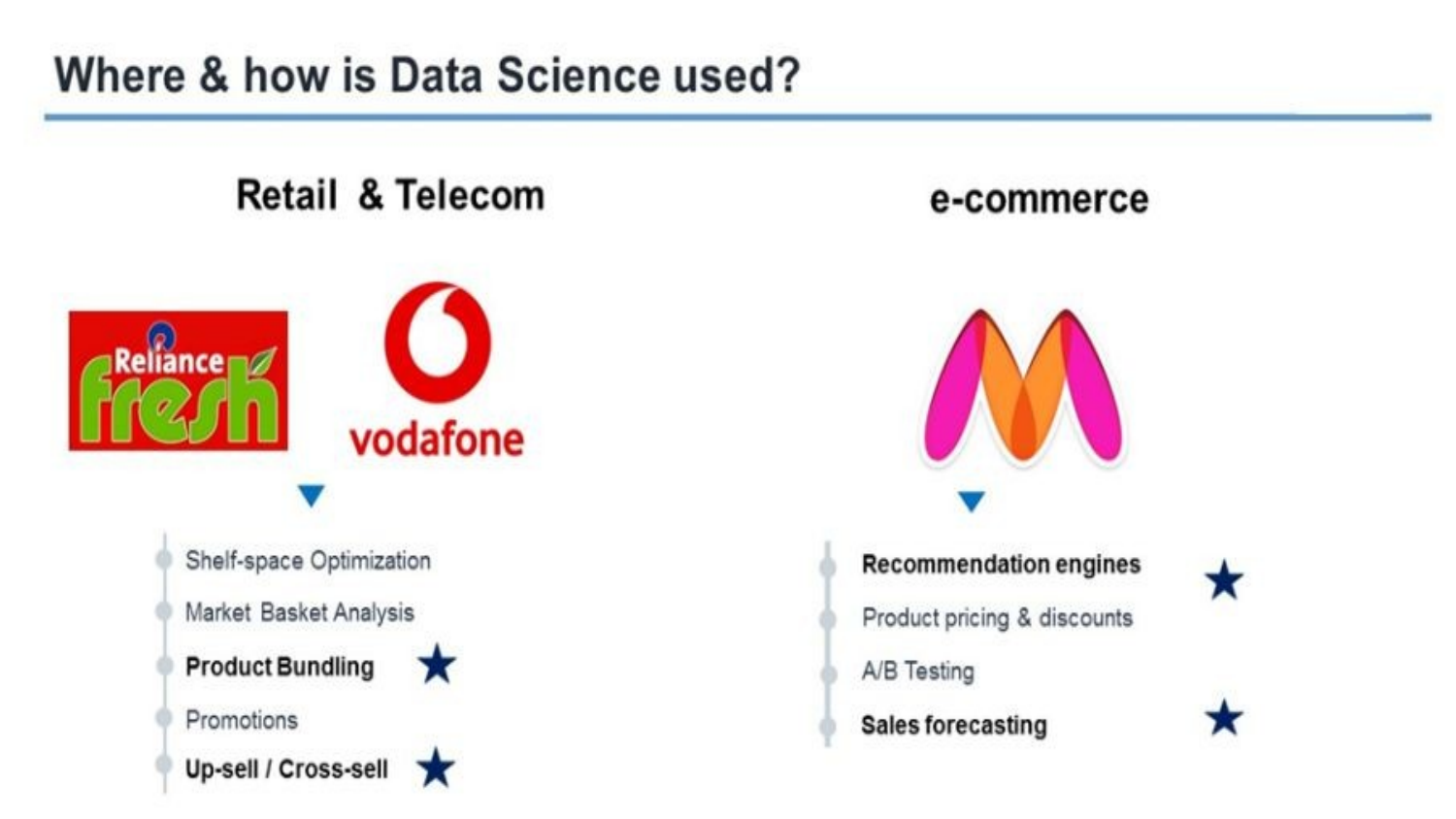

# Meet Marcos.
He recently opened a camera  shop near the Louvre in  Paris.
Visitors to his store,  mostly tourists, speak many  different languages making  anything beyond a simple  transaction a challenge.
Tip
If one example isn’t  suﬃcient to help people  understand the breadth  of your idea, pick a  couple of examples.
Story for illustration purposes only